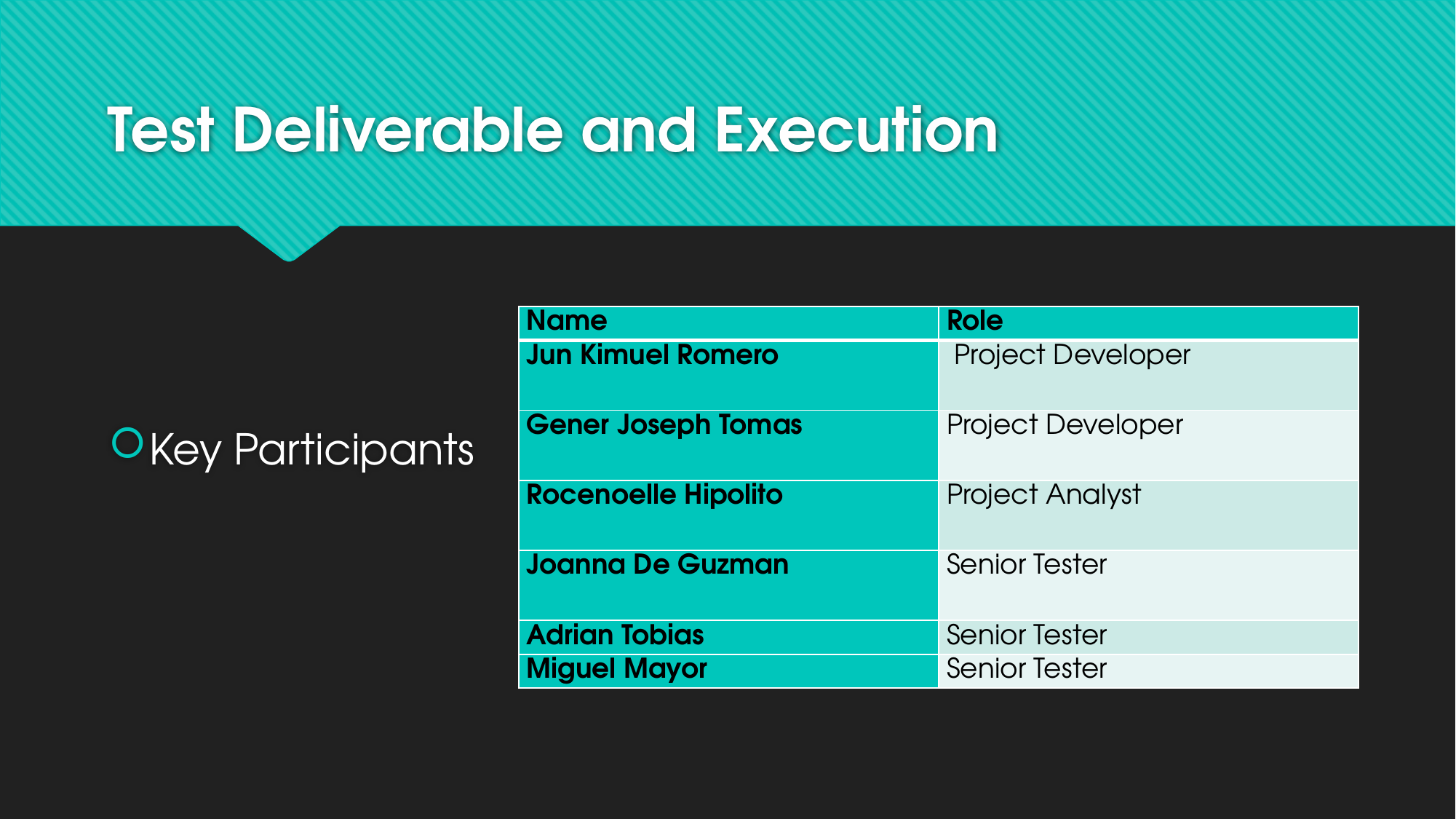

# Test Deliverable and Execution
Key Participants

| Name | Role |
| --- | --- |
| Jun Kimuel Romero | Project Developer |
| Gener Joseph Tomas | Project Developer |
| Rocenoelle Hipolito | Project Analyst |
| Joanna De Guzman | Senior Tester |
| Adrian Tobias | Senior Tester |
| Miguel Mayor | Senior Tester |